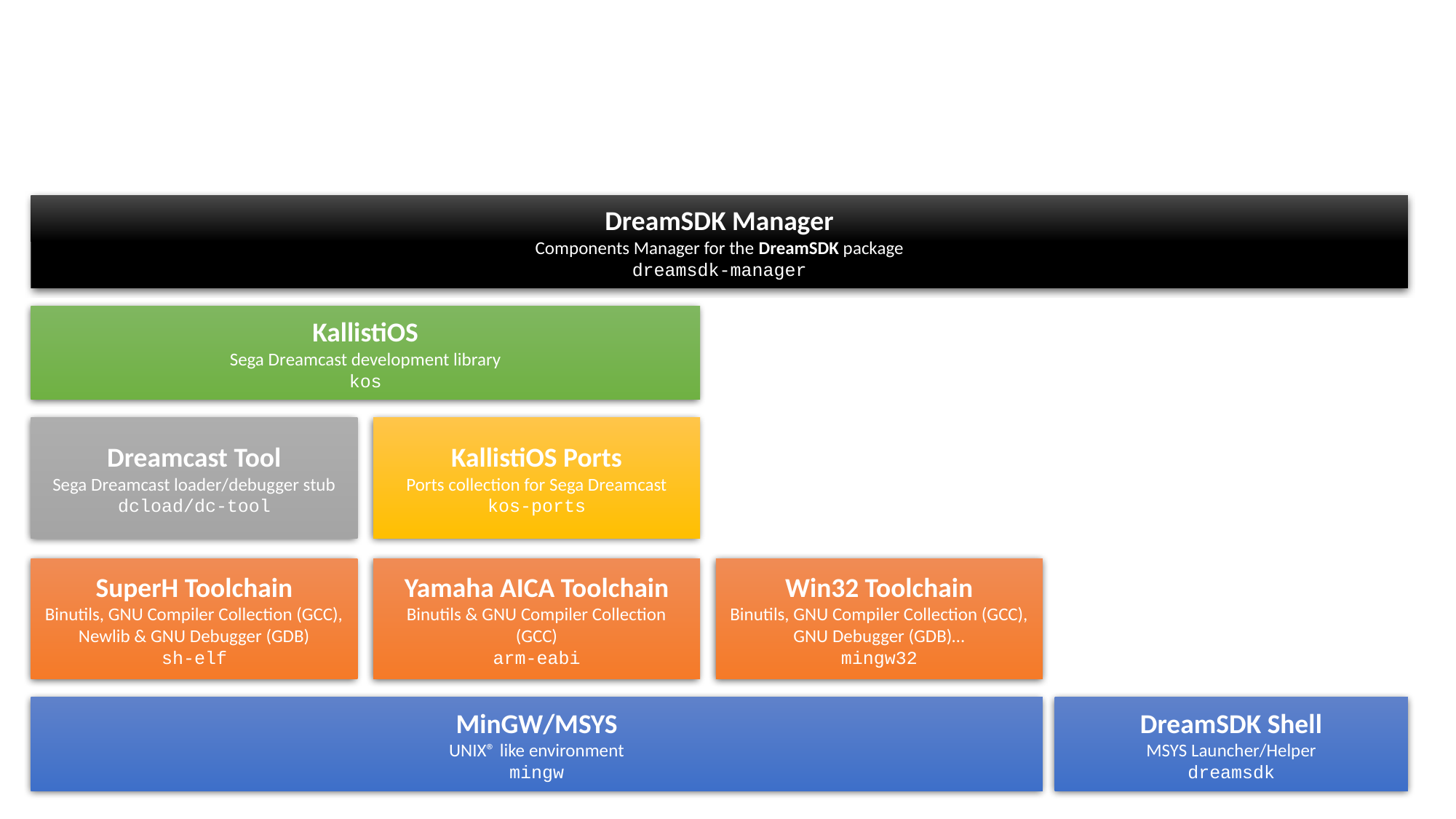

DreamSDK Manager
Components Manager for the DreamSDK package
dreamsdk-manager
KallistiOS
Sega Dreamcast development library
kos
Dreamcast Tool
Sega Dreamcast loader/debugger stub
dcload/dc-tool
KallistiOS Ports
Ports collection for Sega Dreamcast
kos-ports
Win32 Toolchain
Binutils, GNU Compiler Collection (GCC), GNU Debugger (GDB)…
mingw32
SuperH Toolchain
Binutils, GNU Compiler Collection (GCC), Newlib & GNU Debugger (GDB)
sh-elf
Yamaha AICA Toolchain
Binutils & GNU Compiler Collection (GCC)
arm-eabi
MinGW/MSYS
UNIX® like environment
mingw
DreamSDK Shell
MSYS Launcher/Helper
dreamsdk